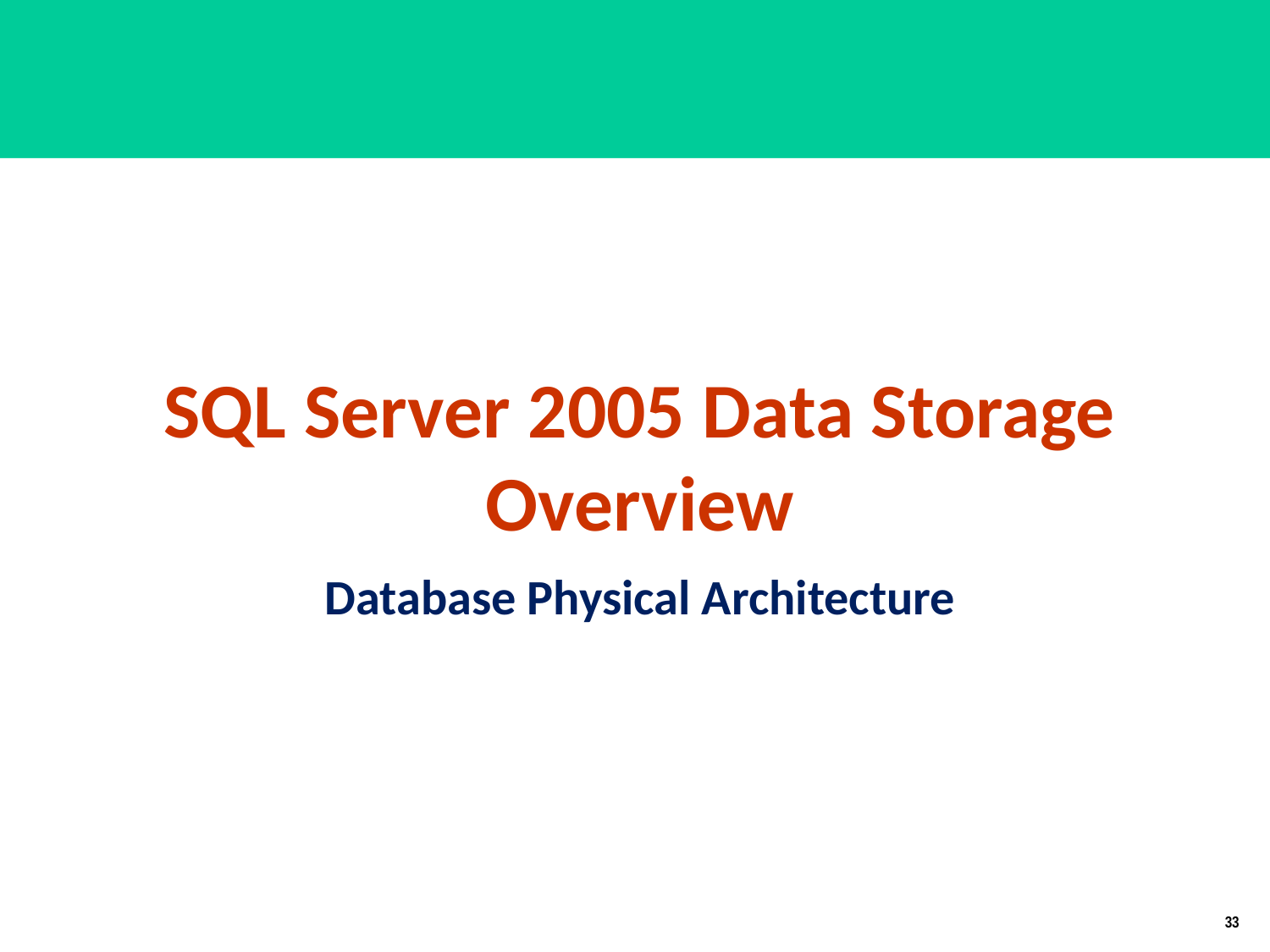

SQL Server 2005 Data Storage Overview
# Database Physical Architecture